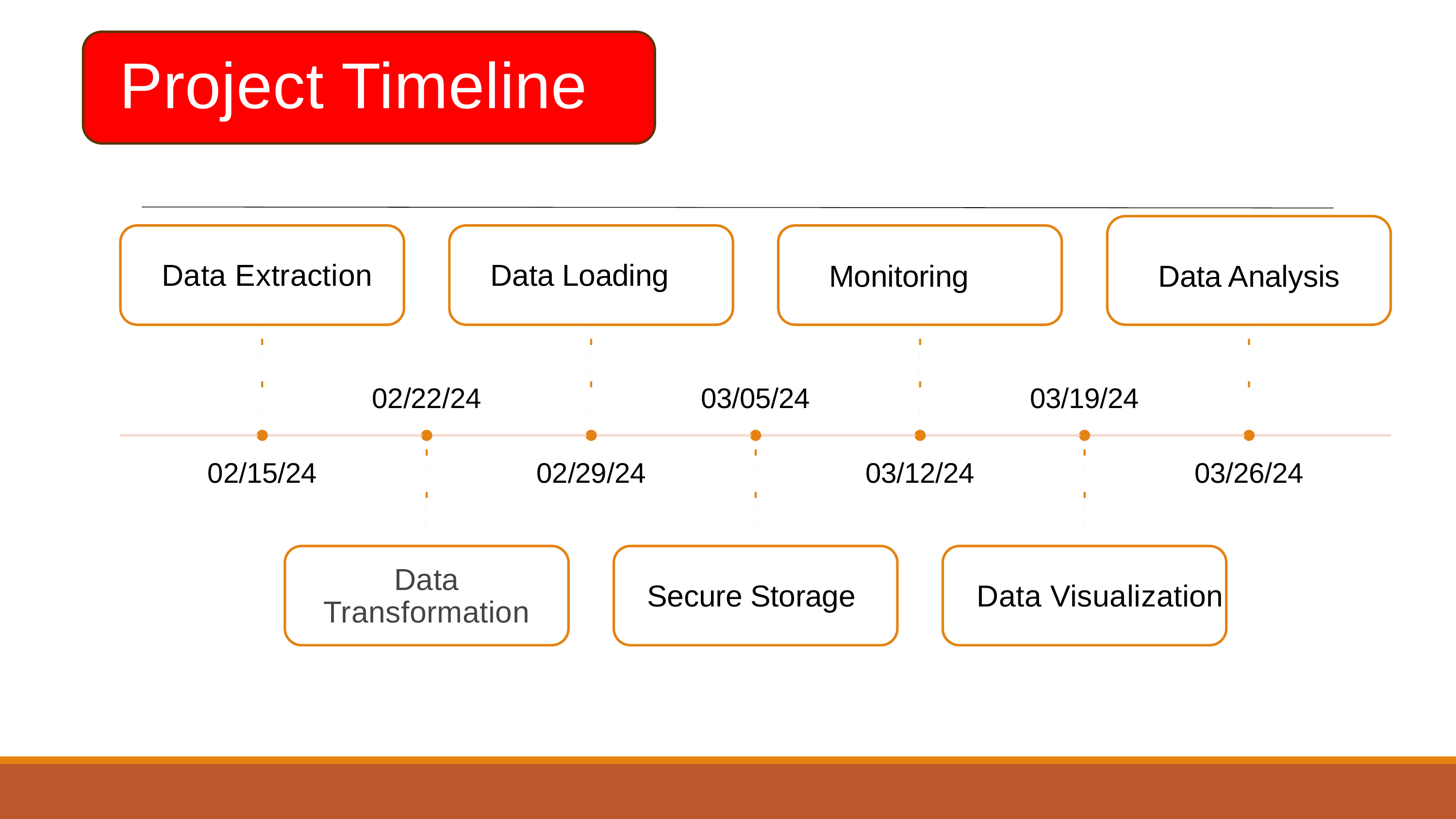

Project Timeline

Data Loading
Data Extraction
Monitoring
Data Analysis

02/22/24
03/05/24
03/19/24

02/15/24
02/29/24
03/12/24
03/26/24

Data Transformation
Secure Storage
Data Visualization